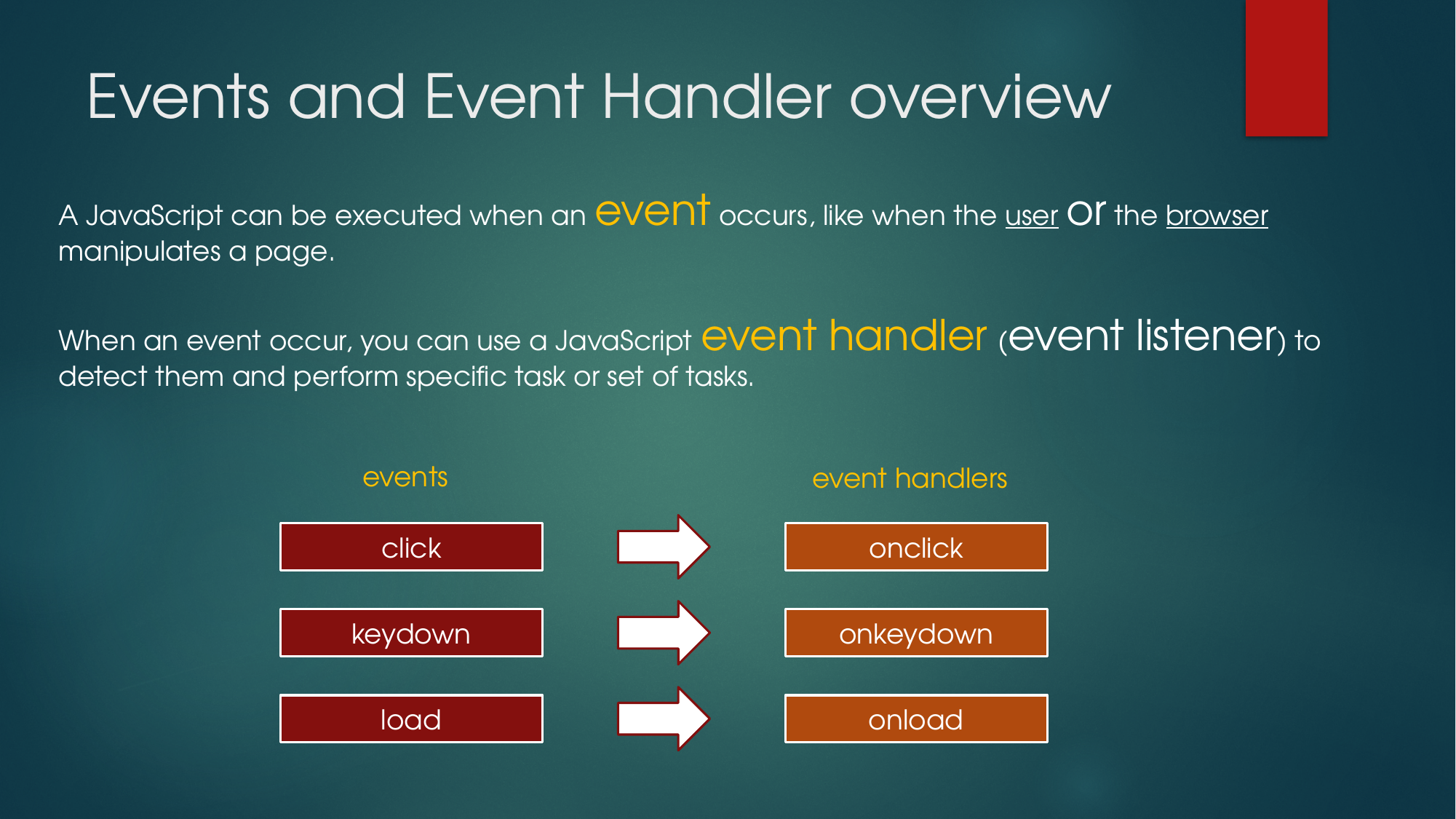

# Events and Event Handler overview
A JavaScript can be executed when an event occurs, like when the user or the browser manipulates a page.
When an event occur, you can use a JavaScript event handler (event listener) to detect them and perform specific task or set of tasks.
events
event handlers

click
onclick

keydown
onkeydown

load
onload